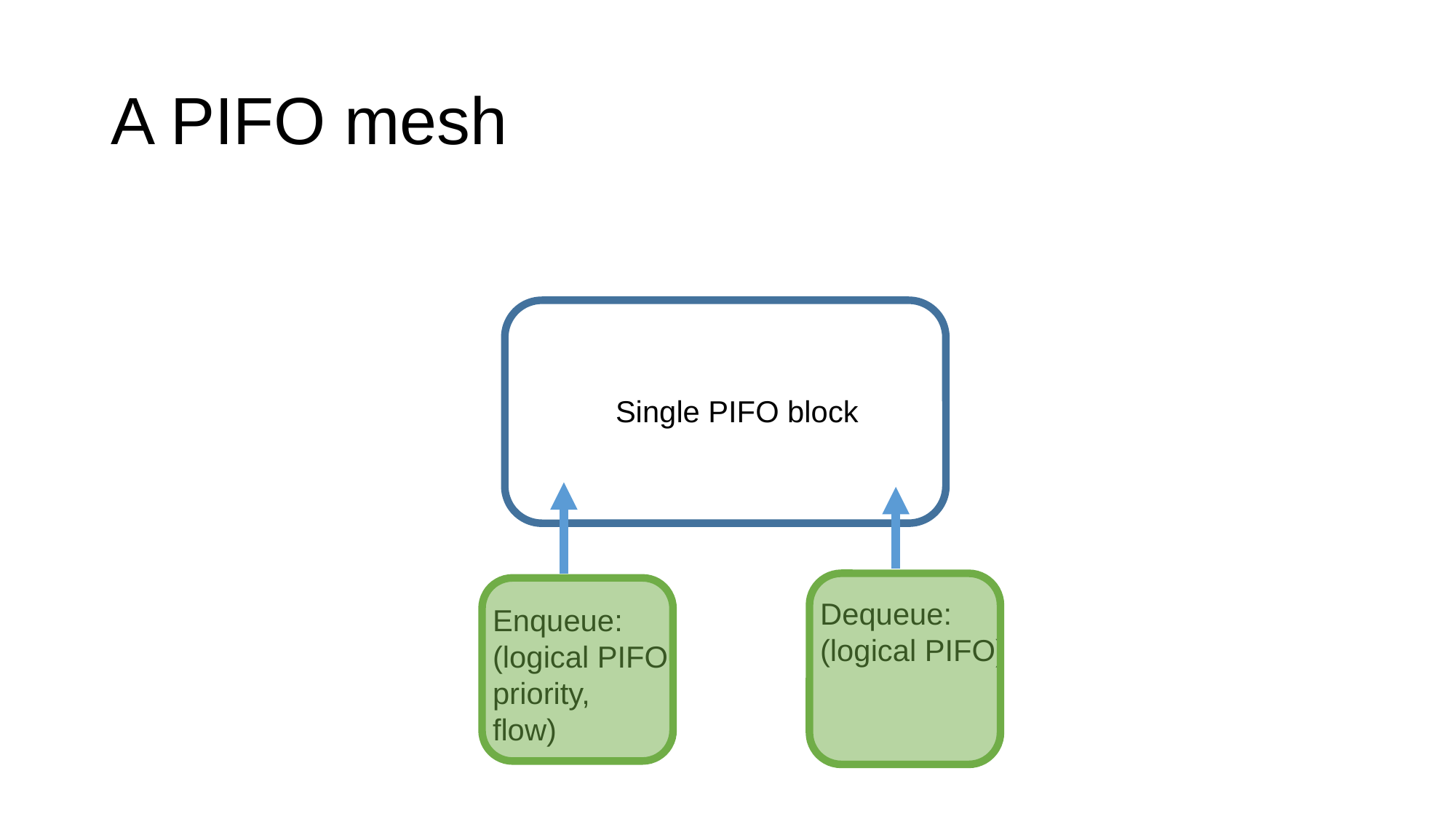

# A PIFO mesh

Single PIFO block

Dequeue:
(logical PIFO)

Enqueue:
(logical PIFO,
priority,
flow)